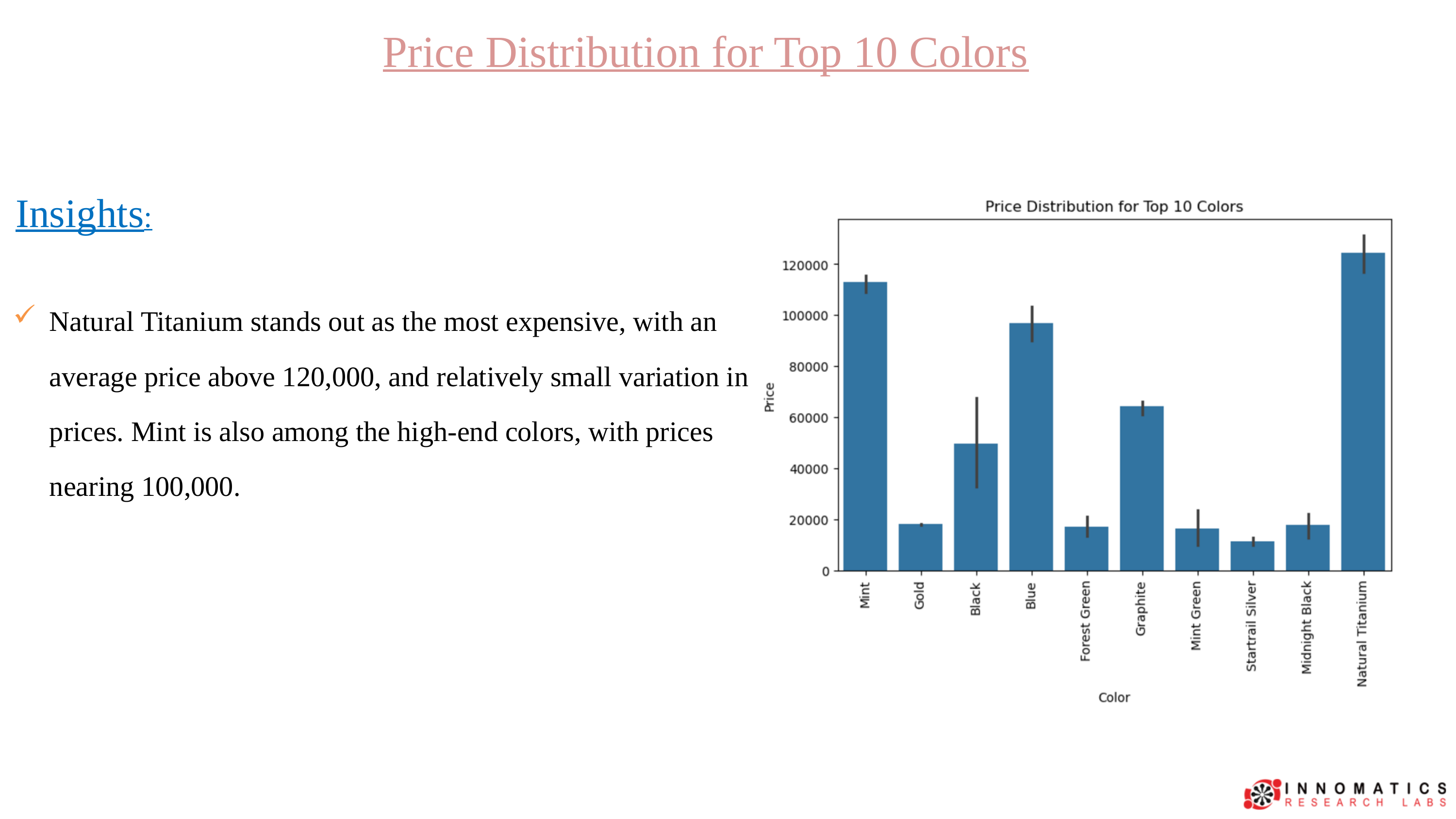

Price Distribution for Top 10 Colors
Insights:

Natural Titanium stands out as the most expensive, with an average price above 120,000, and relatively small variation in prices. Mint is also among the high-end colors, with prices nearing 100,000.